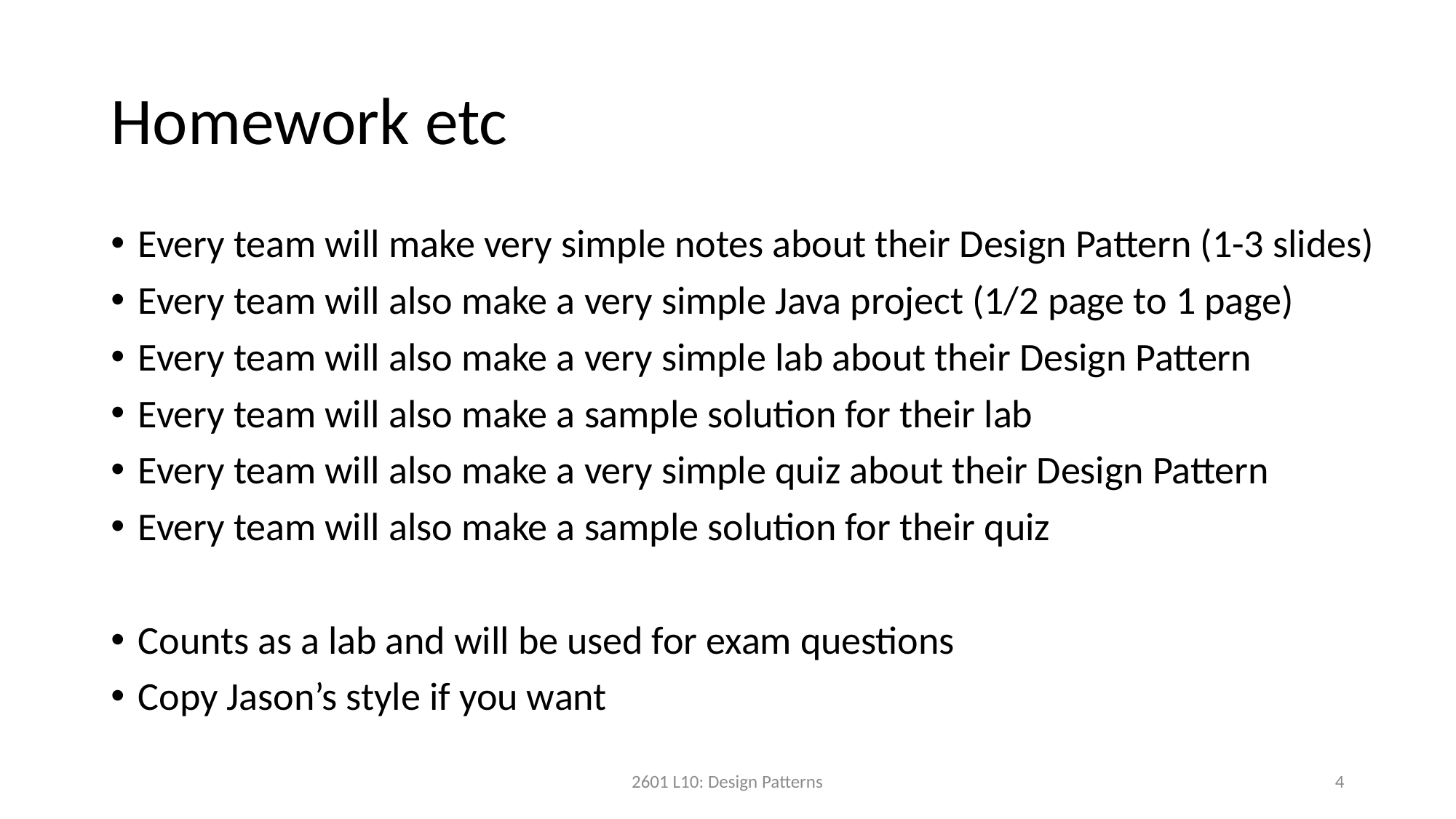

# Homework etc
Every team will make very simple notes about their Design Pattern (1-3 slides)
Every team will also make a very simple Java project (1/2 page to 1 page)
Every team will also make a very simple lab about their Design Pattern
Every team will also make a sample solution for their lab
Every team will also make a very simple quiz about their Design Pattern
Every team will also make a sample solution for their quiz

Counts as a lab and will be used for exam questions
Copy Jason’s style if you want

2601 L10: Design Patterns
4